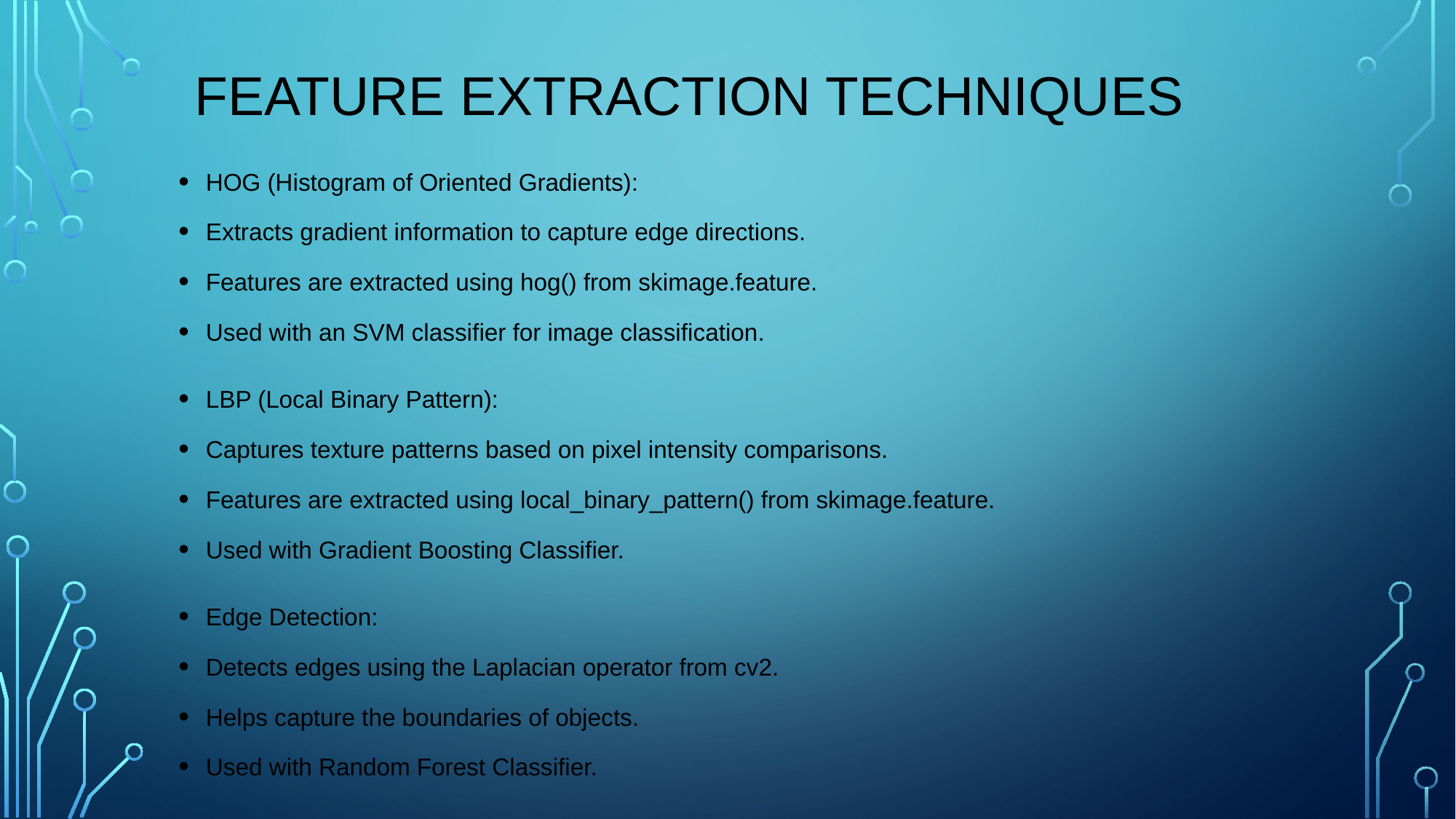

# Feature Extraction Techniques
HOG (Histogram of Oriented Gradients):
Extracts gradient information to capture edge directions.
Features are extracted using hog() from skimage.feature.
Used with an SVM classifier for image classification.

LBP (Local Binary Pattern):
Captures texture patterns based on pixel intensity comparisons.
Features are extracted using local_binary_pattern() from skimage.feature.
Used with Gradient Boosting Classifier.

Edge Detection:
Detects edges using the Laplacian operator from cv2.
Helps capture the boundaries of objects.
Used with Random Forest Classifier.